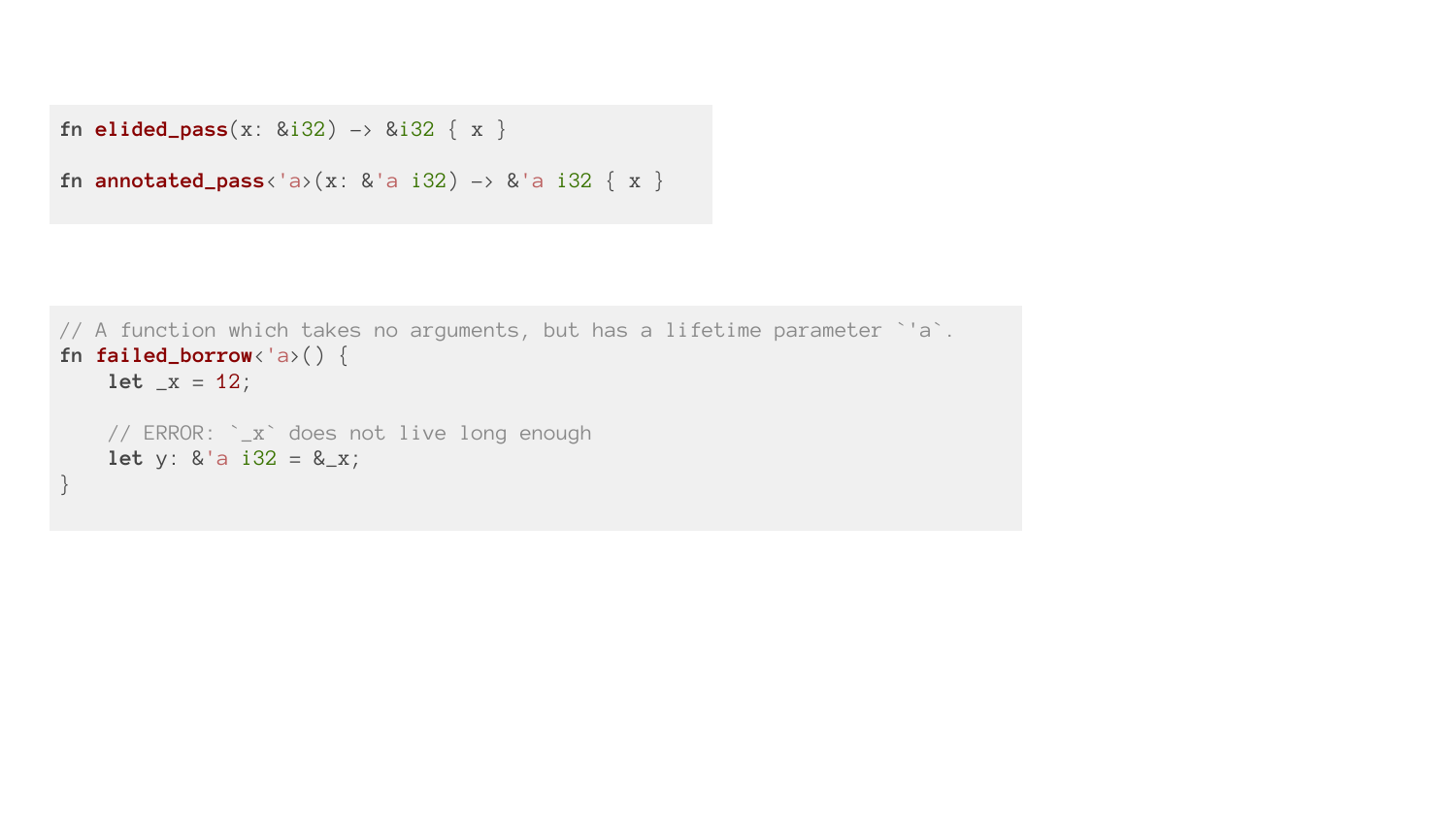

| fn elided\_pass(x: &i32) -> &i32 { x } fn annotated\_pass<'a>(x: &'a i32) -> &'a i32 { x } |
| --- |
| // A function which takes no arguments, but has a lifetime parameter `'a`. fn failed\_borrow<'a>() { let \_x = 12; // ERROR: `\_x` does not live long enough let y: &'a i32 = &\_x; } |
| --- |